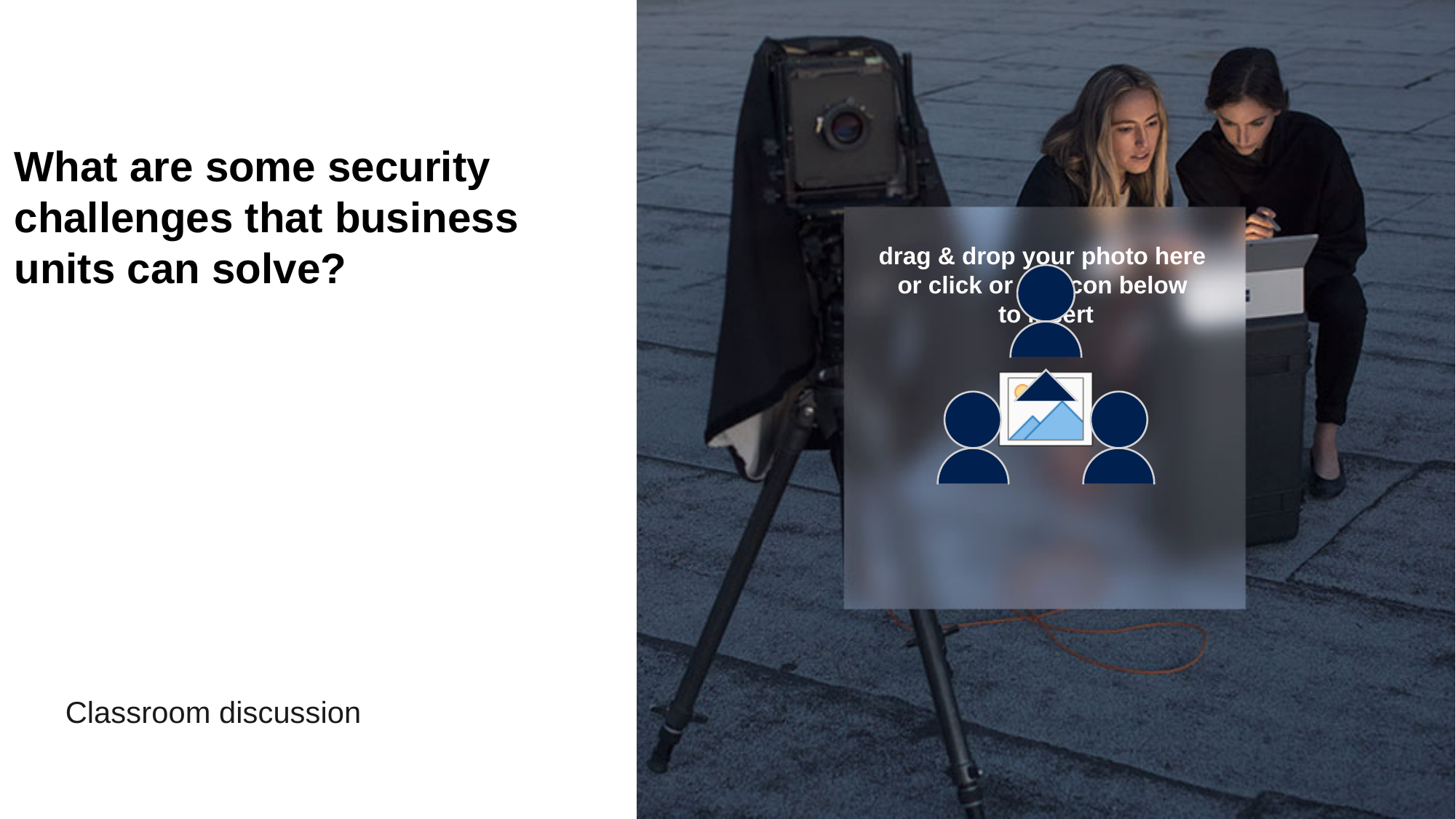

# What are some security challenges that business units can solve?

Classroom discussion